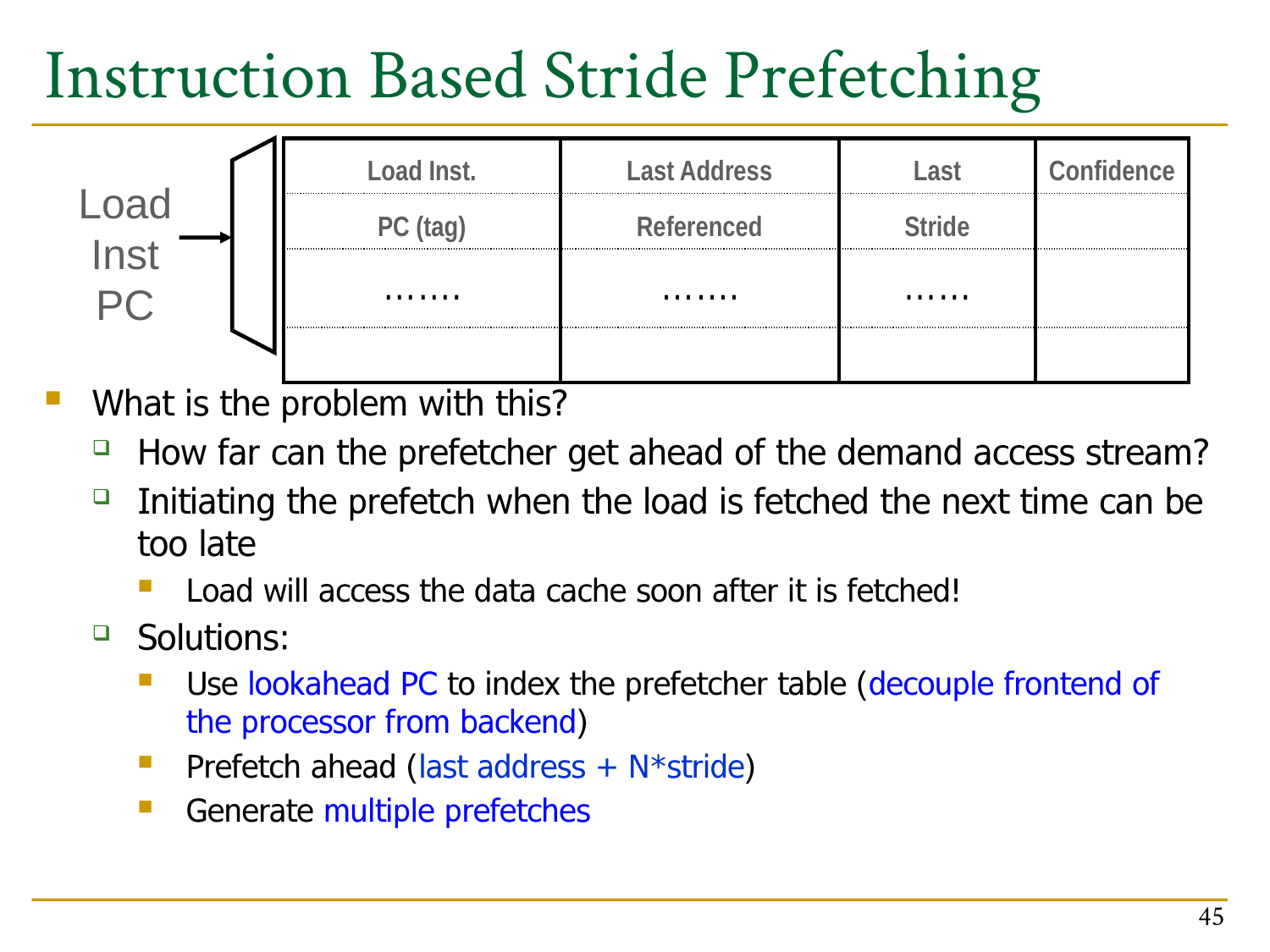

# Instruction Based Stride Prefetching

What is the problem with this?
How far can the prefetcher get ahead of the demand access stream?
Initiating the prefetch when the load is fetched the next time can be too late
Load will access the data cache soon after it is fetched!
Solutions:
Use lookahead PC to index the prefetcher table (decouple frontend of the processor from backend)
Prefetch ahead (last address + N*stride)
Generate multiple prefetches

| Load Inst. | Last Address | Last | Confidence |
| --- | --- | --- | --- |
| PC (tag) | Referenced | Stride |  |
| ……. | ……. | …… |  |
|  |  |  |  |

Load
Inst
PC

45